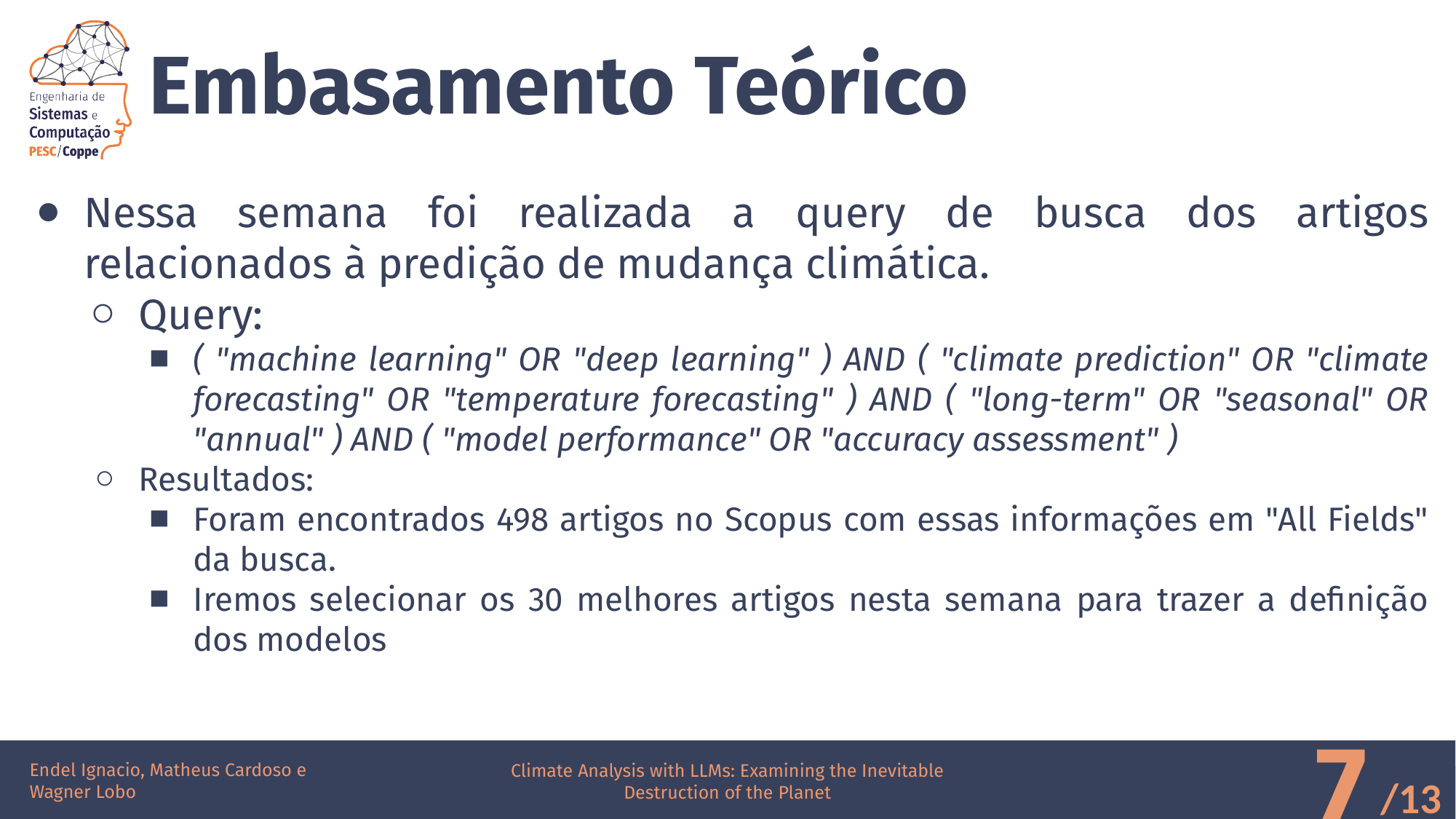

Embasamento Teórico
Nessa semana foi realizada a query de busca dos artigos relacionados à predição de mudança climática.
Query:
( "machine learning" OR "deep learning" ) AND ( "climate prediction" OR "climate forecasting" OR "temperature forecasting" ) AND ( "long-term" OR "seasonal" OR "annual" ) AND ( "model performance" OR "accuracy assessment" )
Resultados:
Foram encontrados 498 artigos no Scopus com essas informações em "All Fields" da busca.
Iremos selecionar os 30 melhores artigos nesta semana para trazer a definição dos modelos
Endel Ignacio, Matheus Cardoso e Wagner Lobo
7
Climate Analysis with LLMs: Examining the Inevitable Destruction of the Planet